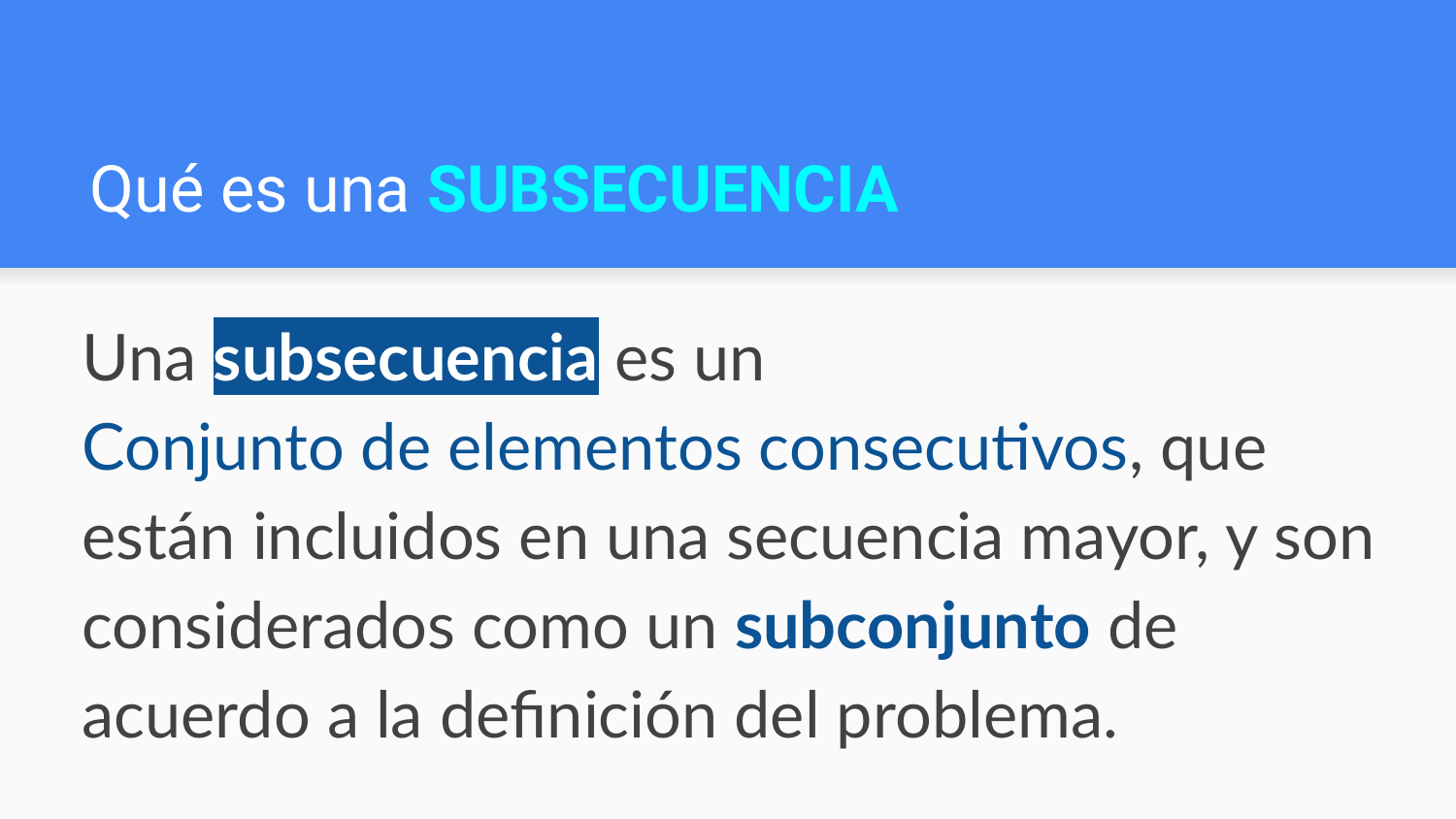

# Qué es una SUBSECUENCIA
Una subsecuencia es un
Conjunto de elementos consecutivos, que están incluidos en una secuencia mayor, y son considerados como un subconjunto de acuerdo a la definición del problema.